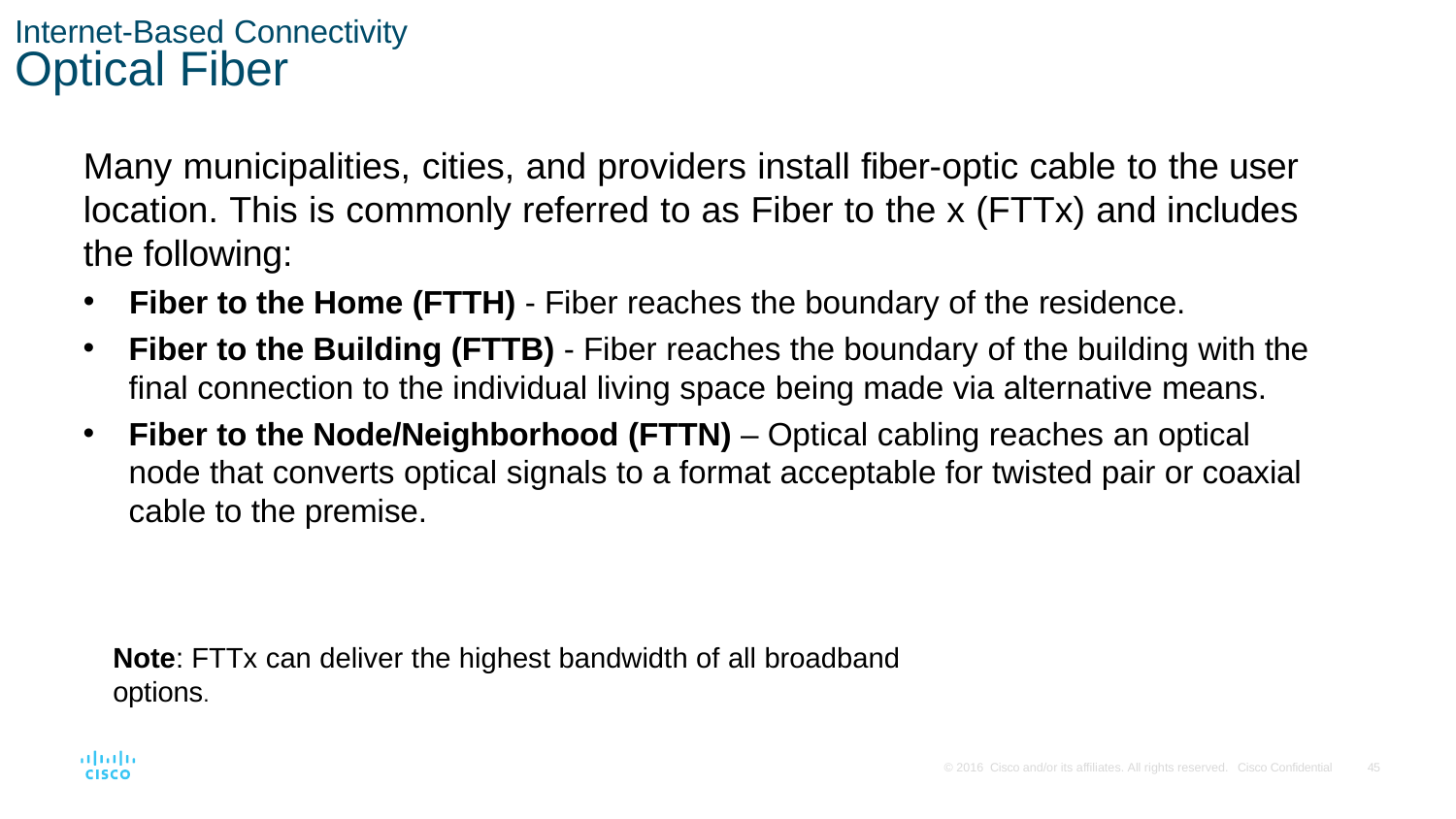

Internet-Based Connectivity
# Optical Fiber
Many municipalities, cities, and providers install fiber-optic cable to the user location. This is commonly referred to as Fiber to the x (FTTx) and includes the following:
Fiber to the Home (FTTH) - Fiber reaches the boundary of the residence.
Fiber to the Building (FTTB) - Fiber reaches the boundary of the building with the final connection to the individual living space being made via alternative means.
Fiber to the Node/Neighborhood (FTTN) – Optical cabling reaches an optical node that converts optical signals to a format acceptable for twisted pair or coaxial cable to the premise.
Note: FTTx can deliver the highest bandwidth of all broadband options.
© 2016 Cisco and/or its affiliates. All rights reserved. Cisco Confidential
45